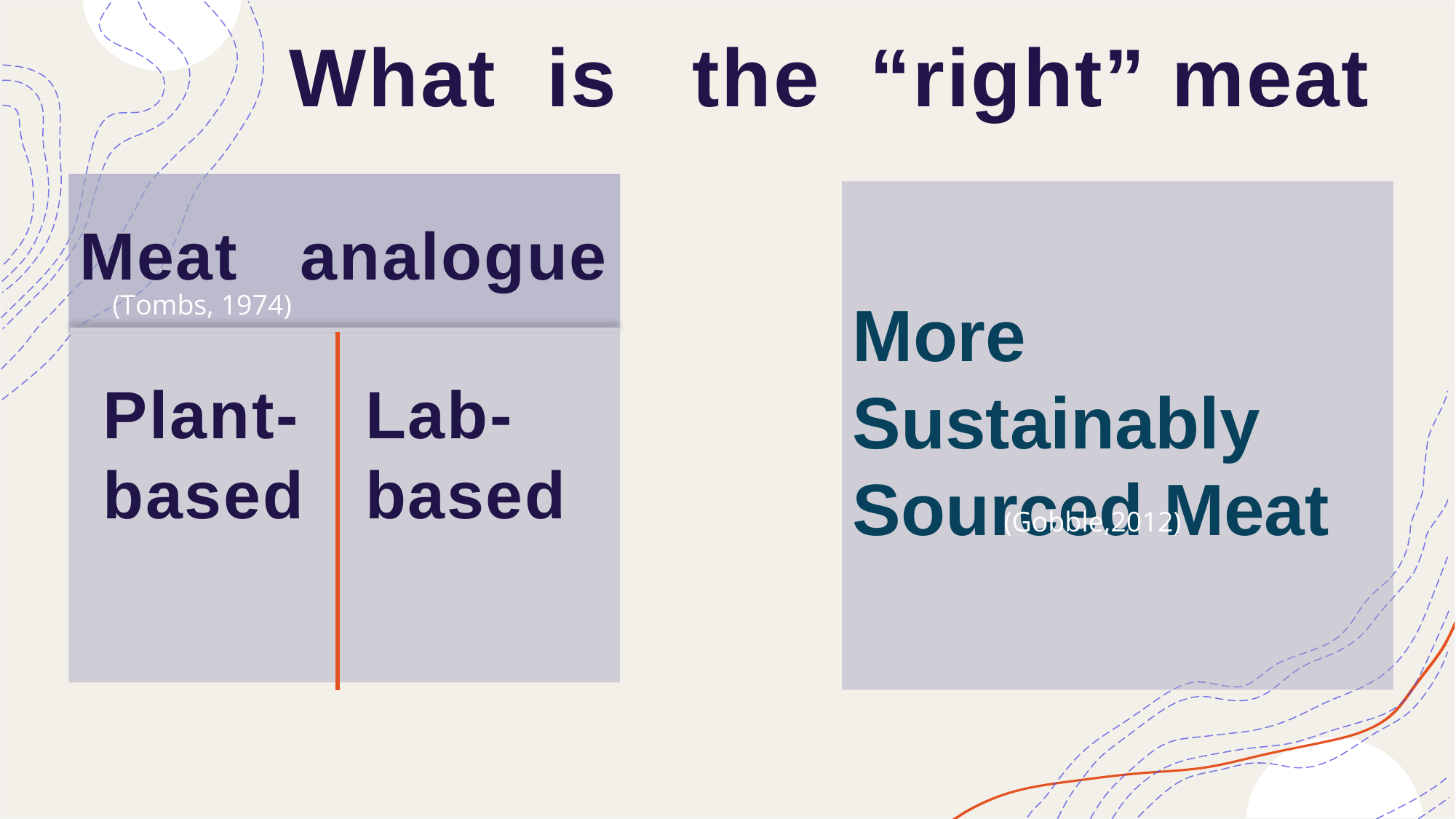

# What  is   the  “right” meat

Meat   analogue
More Sustainably Sourced Meat

(Tombs, 1974)
Plant-based
Lab- based
(Gobble,2012)